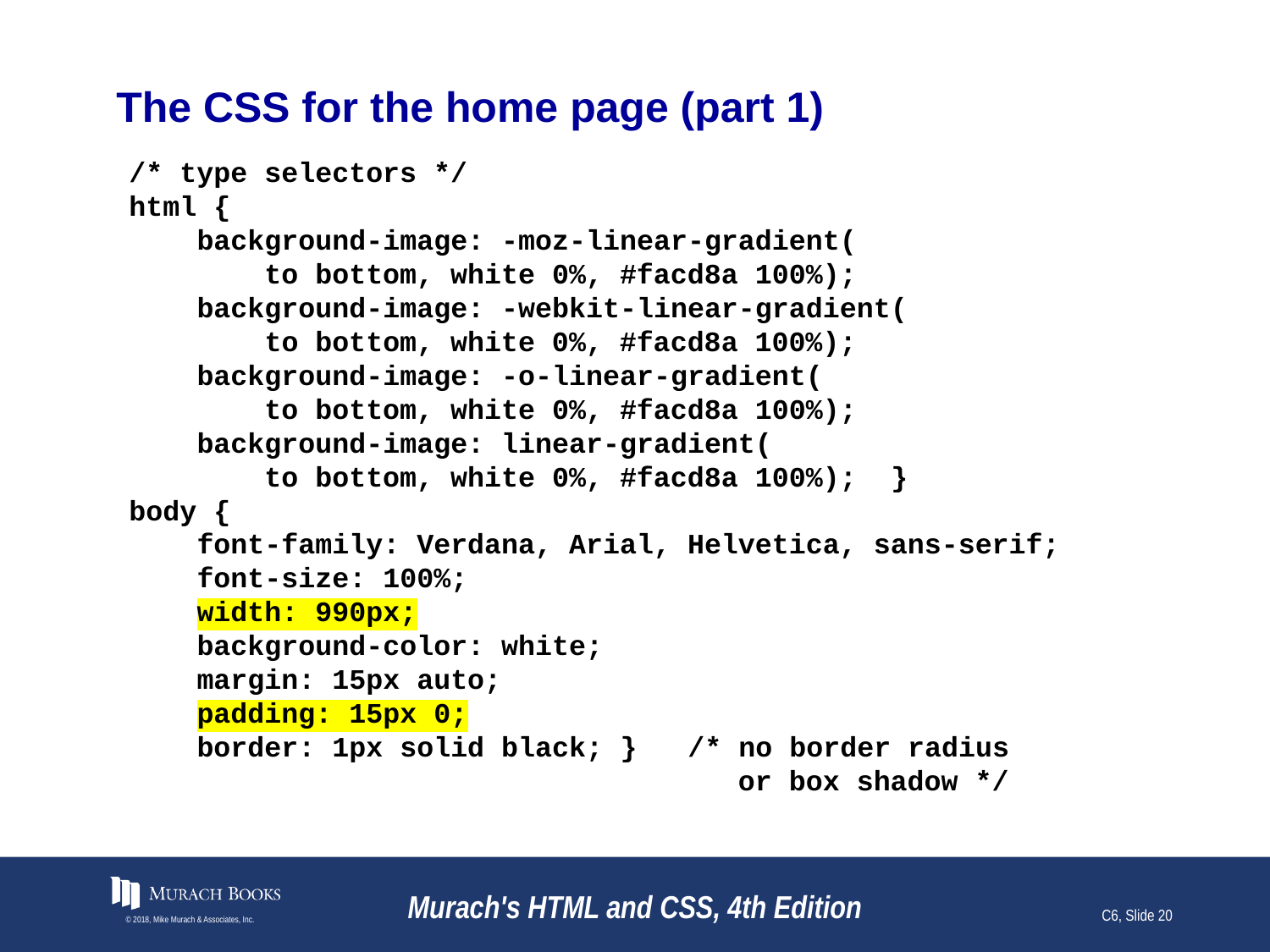

# The CSS for the home page (part 1)
/* type selectors */
html {
    background-image: -moz-linear-gradient(
        to bottom, white 0%, #facd8a 100%);
    background-image: -webkit-linear-gradient(
        to bottom, white 0%, #facd8a 100%);
    background-image: -o-linear-gradient(
        to bottom, white 0%, #facd8a 100%);
    background-image: linear-gradient(
        to bottom, white 0%, #facd8a 100%);	}
body {
    font-family: Verdana, Arial, Helvetica, sans-serif;
    font-size: 100%;
    width: 990px;
    background-color: white;
    margin: 15px auto;
    padding: 15px 0;
    border: 1px solid black; }   /* no border radius
                                    or box shadow */

© 2018, Mike Murach & Associates, Inc.
Murach's HTML and CSS, 4th Edition

C6, Slide 20